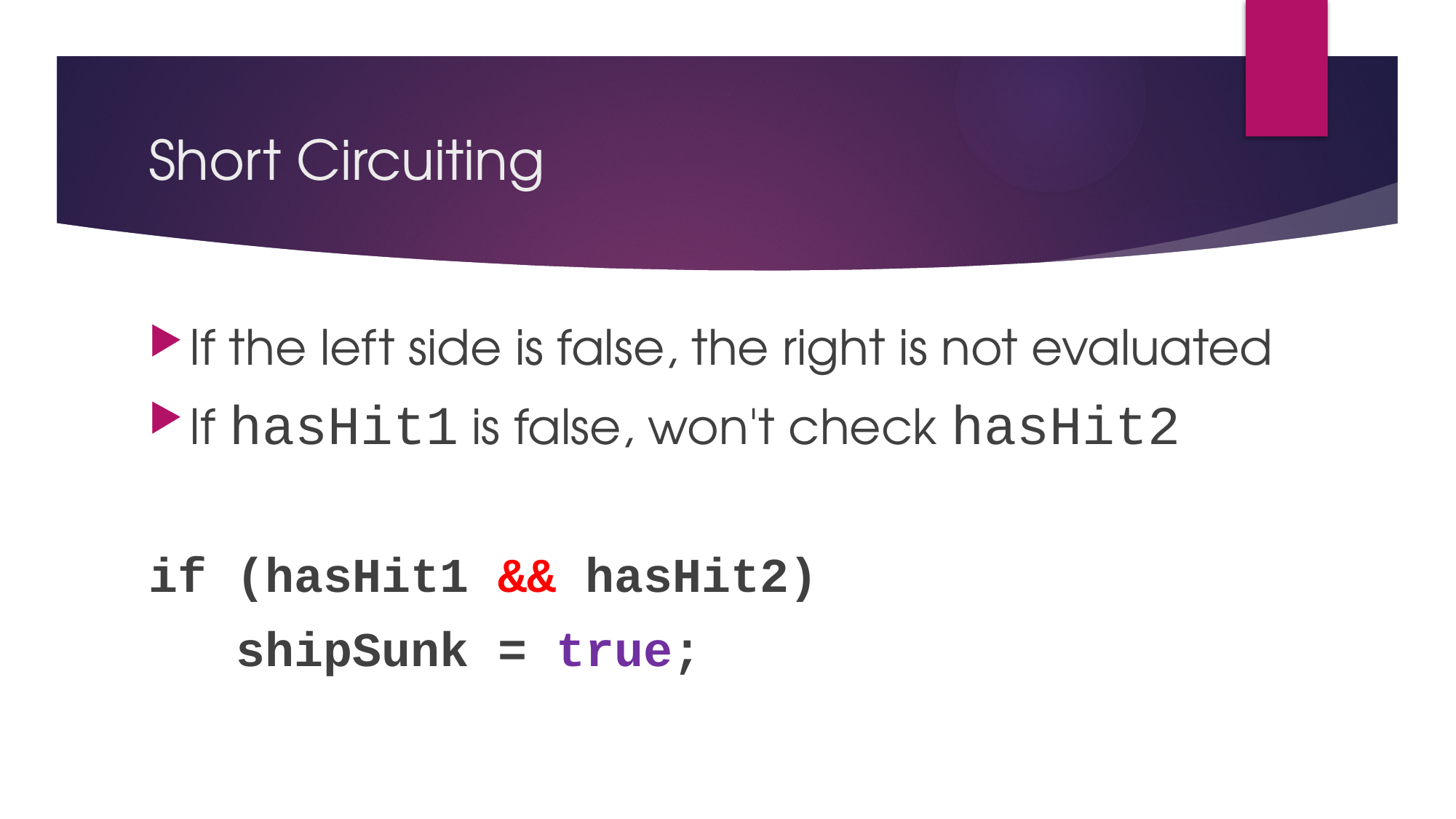

# Short Circuiting
If the left side is false, the right is not evaluated
If hasHit1 is false, won't check hasHit2

if (hasHit1 && hasHit2)
   shipSunk = true;